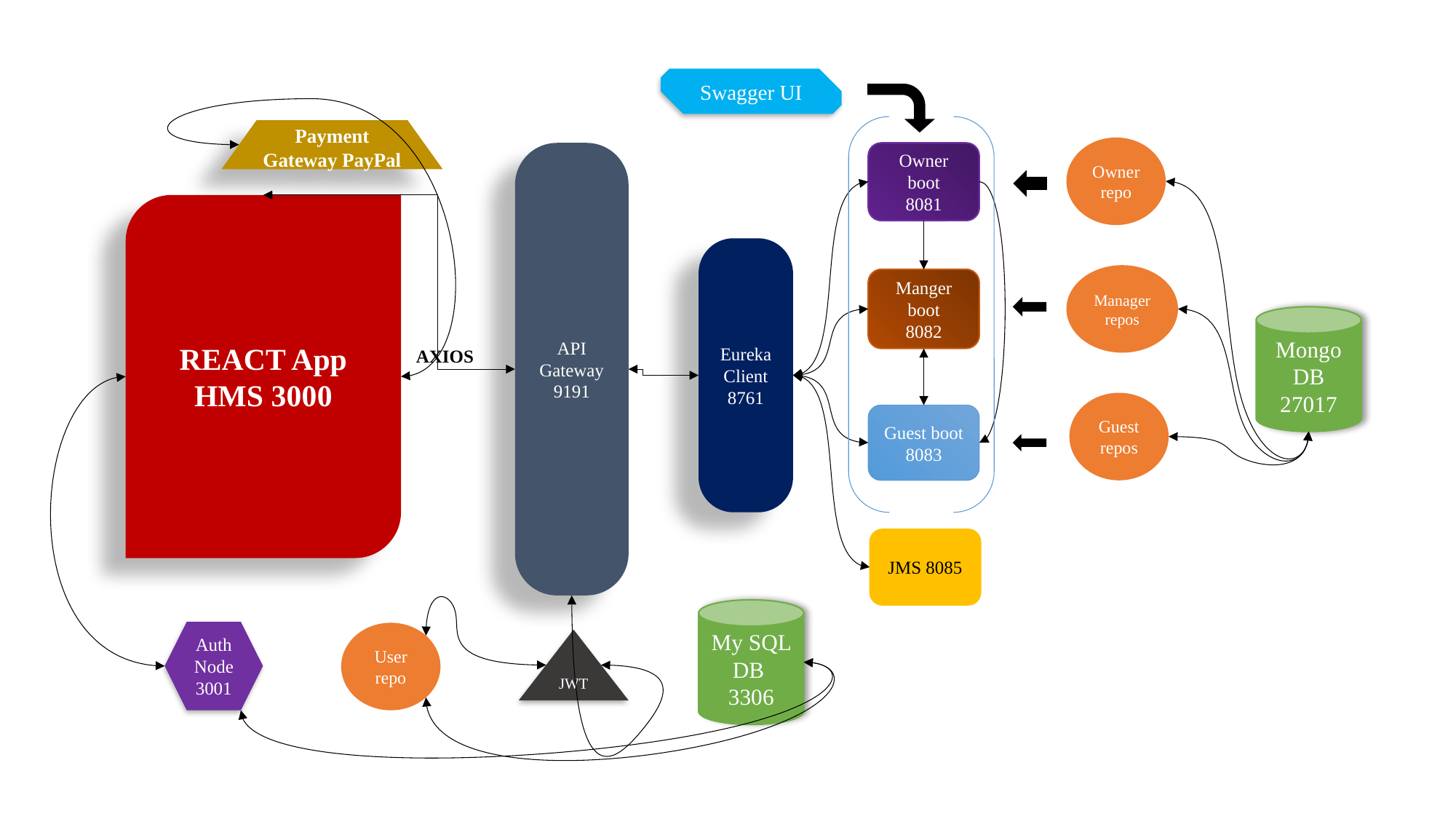

Swagger UI

Payment Gateway PayPal
Owner repo
API Gateway
9191
Owner boot
8081

REACT App
HMS 3000
Eureka
Client
8761
Manager repos
Manger boot
8082

Mongo DB 27017
AXIOS
Guest repos
Guest boot
8083

JMS 8085
My SQL DB
3306
Auth Node
3001
User repo
JWT